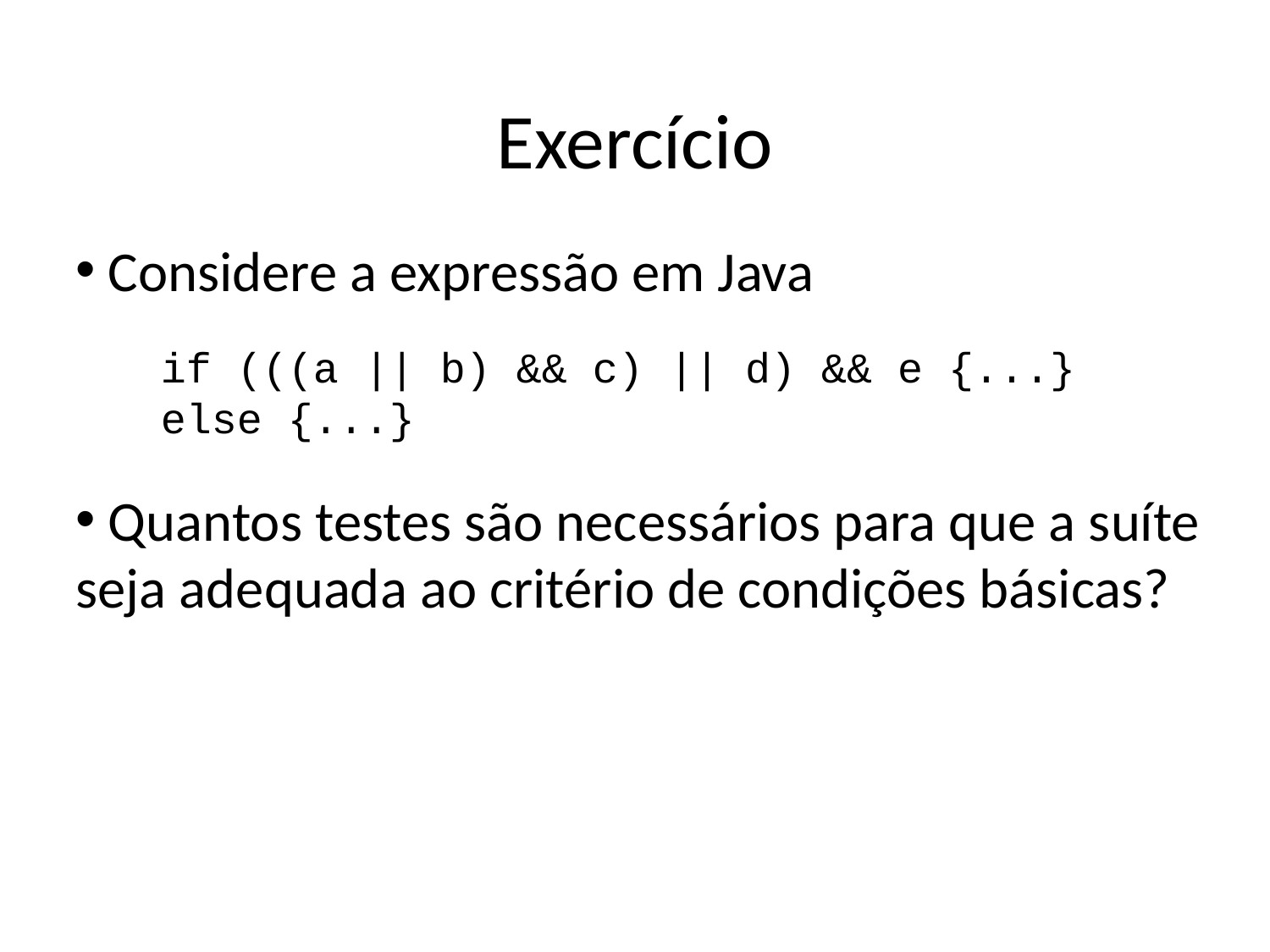

Exercício
 Considere a expressão em Java

 Quantos testes são necessários para que a suíte seja adequada ao critério de condições básicas?

if (((a || b) && c) || d) && e {...}
else {...}